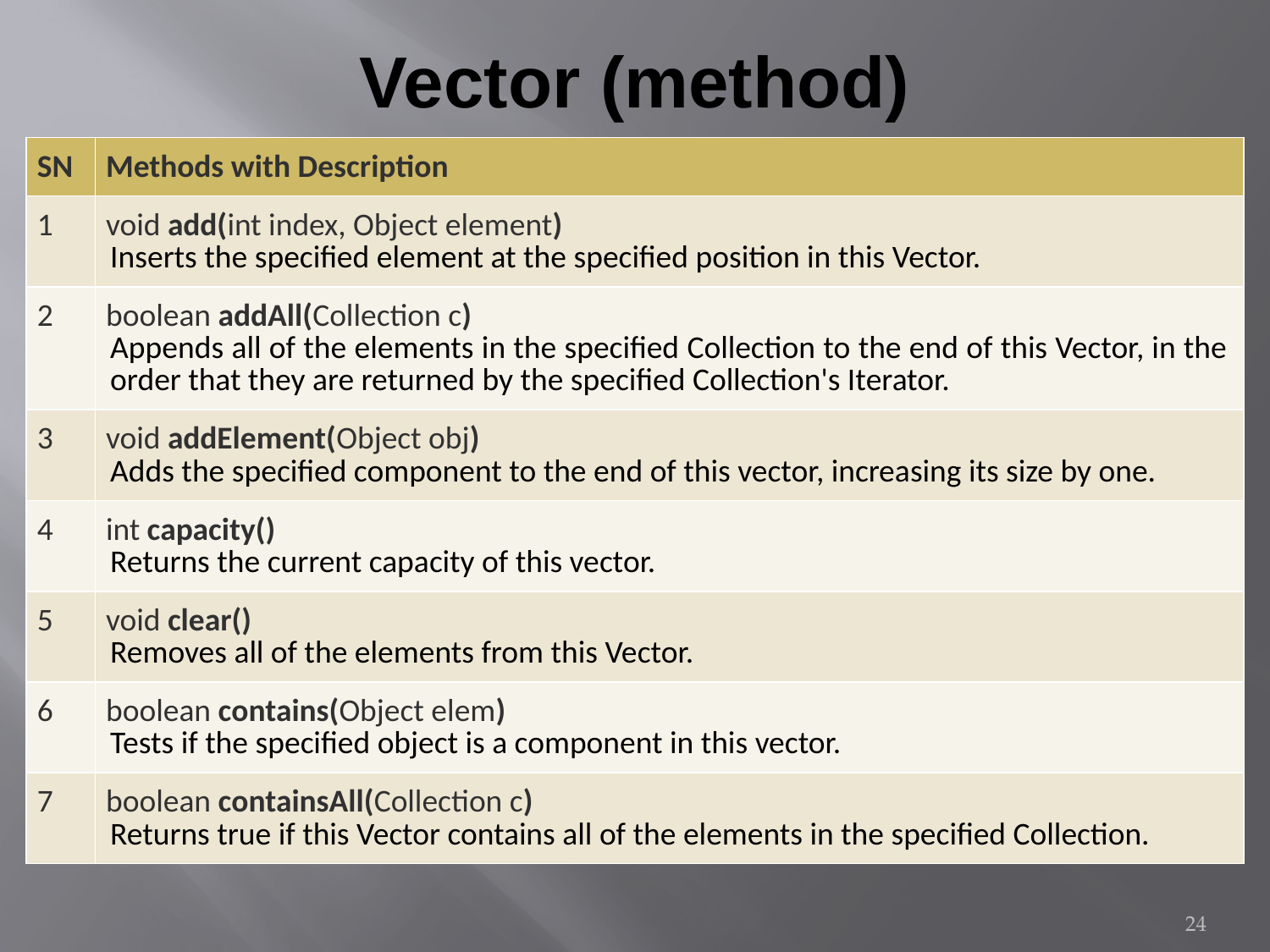

# Vector (method)
| SN | Methods with Description |
| --- | --- |
| 1 | void add(int index, Object element) Inserts the specified element at the specified position in this Vector. |
| 2 | boolean addAll(Collection c) Appends all of the elements in the specified Collection to the end of this Vector, in the order that they are returned by the specified Collection's Iterator. |
| 3 | void addElement(Object obj) Adds the specified component to the end of this vector, increasing its size by one. |
| 4 | int capacity() Returns the current capacity of this vector. |
| 5 | void clear() Removes all of the elements from this Vector. |
| 6 | boolean contains(Object elem) Tests if the specified object is a component in this vector. |
| 7 | boolean containsAll(Collection c) Returns true if this Vector contains all of the elements in the specified Collection. |
24